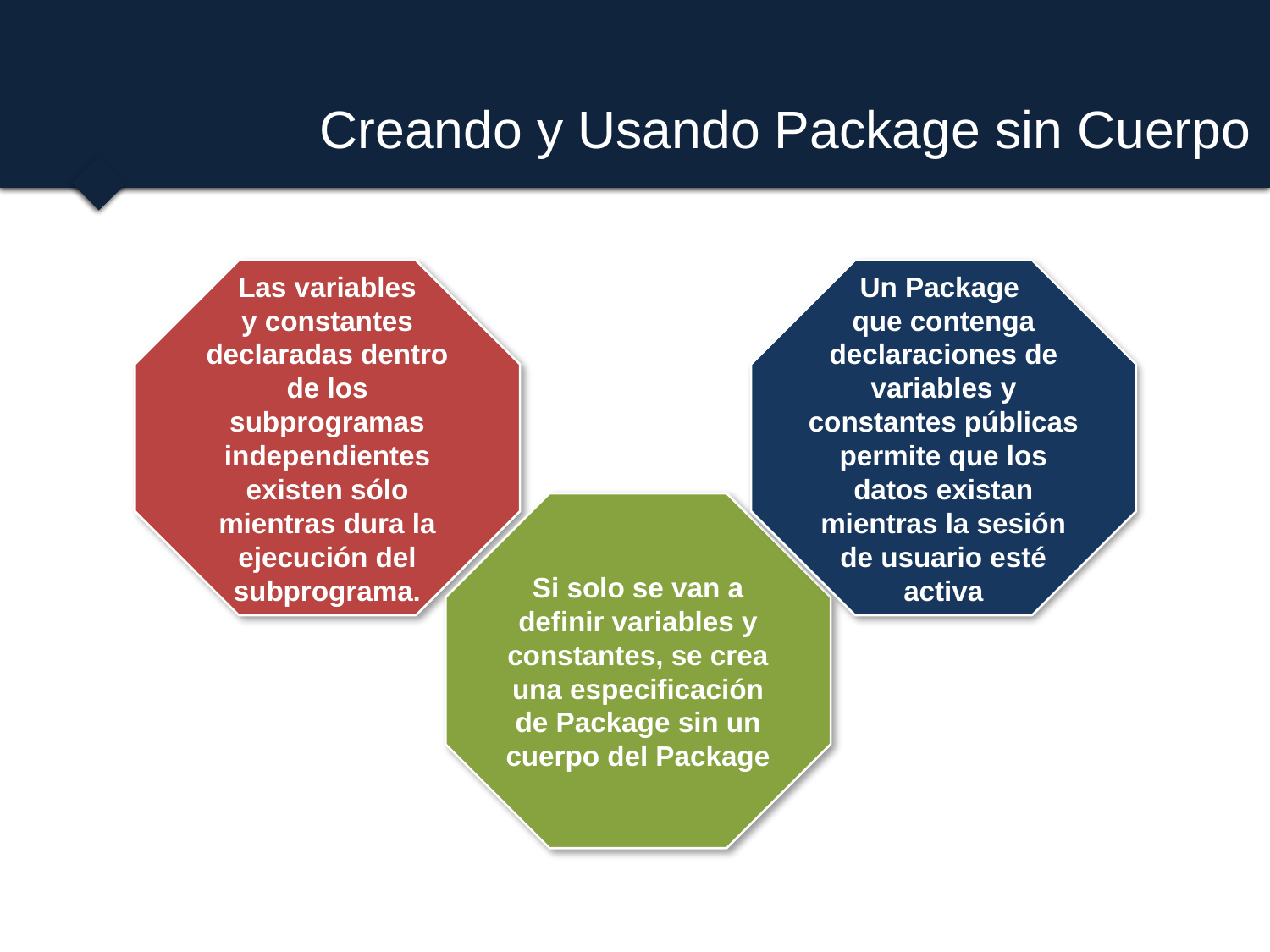

# Creando y Usando Package sin Cuerpo
 Las variables
y constantes declaradas dentro de los subprogramas independientes existen sólo mientras dura la ejecución del subprograma.
Un Package
que contenga declaraciones de variables y constantes públicas permite que los datos existan mientras la sesión de usuario esté activa
Si solo se van a definir variables y constantes, se crea una especificación de Package sin un cuerpo del Package